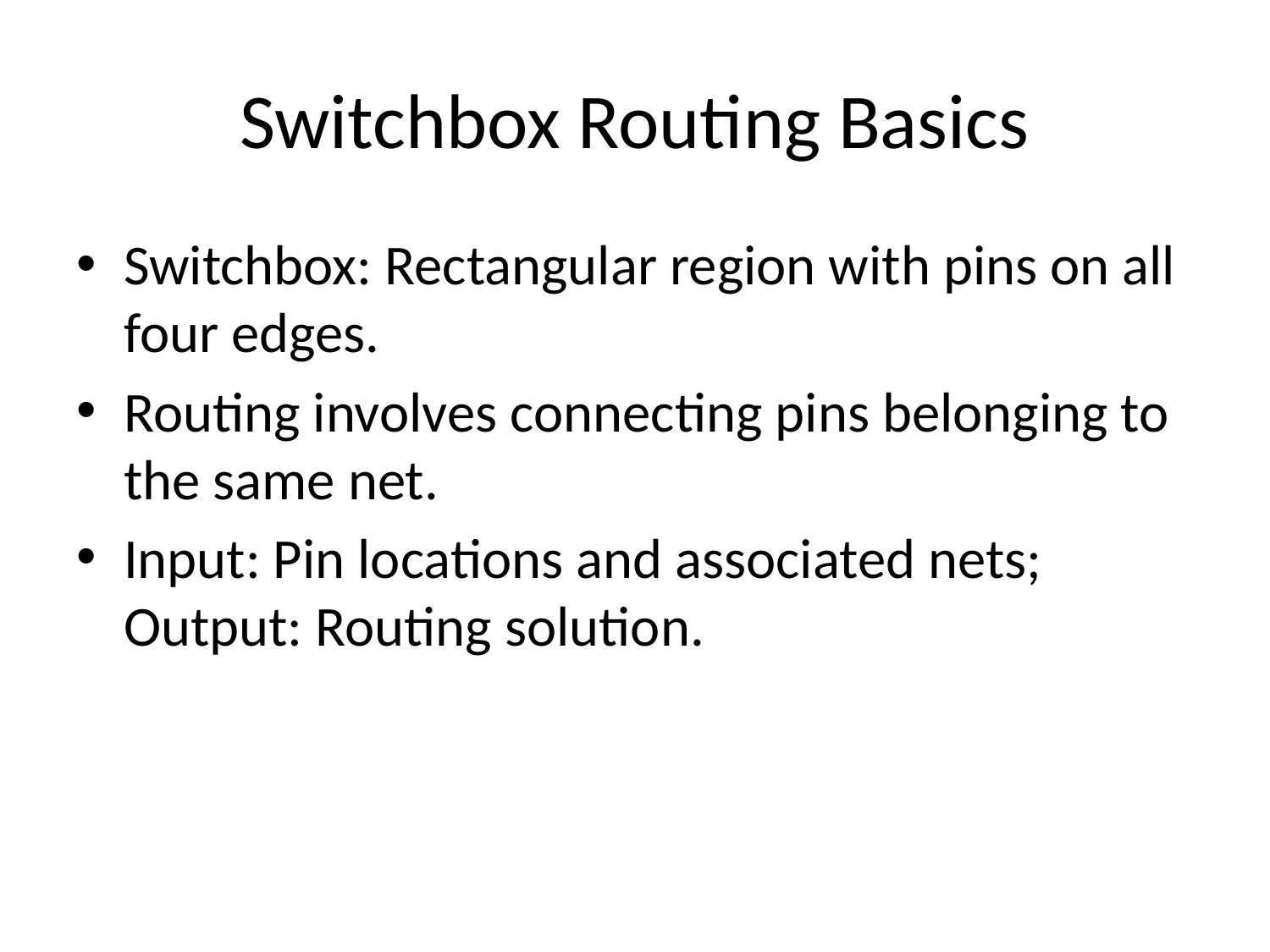

# Switchbox Routing Basics
Switchbox: Rectangular region with pins on all four edges.
Routing involves connecting pins belonging to the same net.
Input: Pin locations and associated nets; Output: Routing solution.